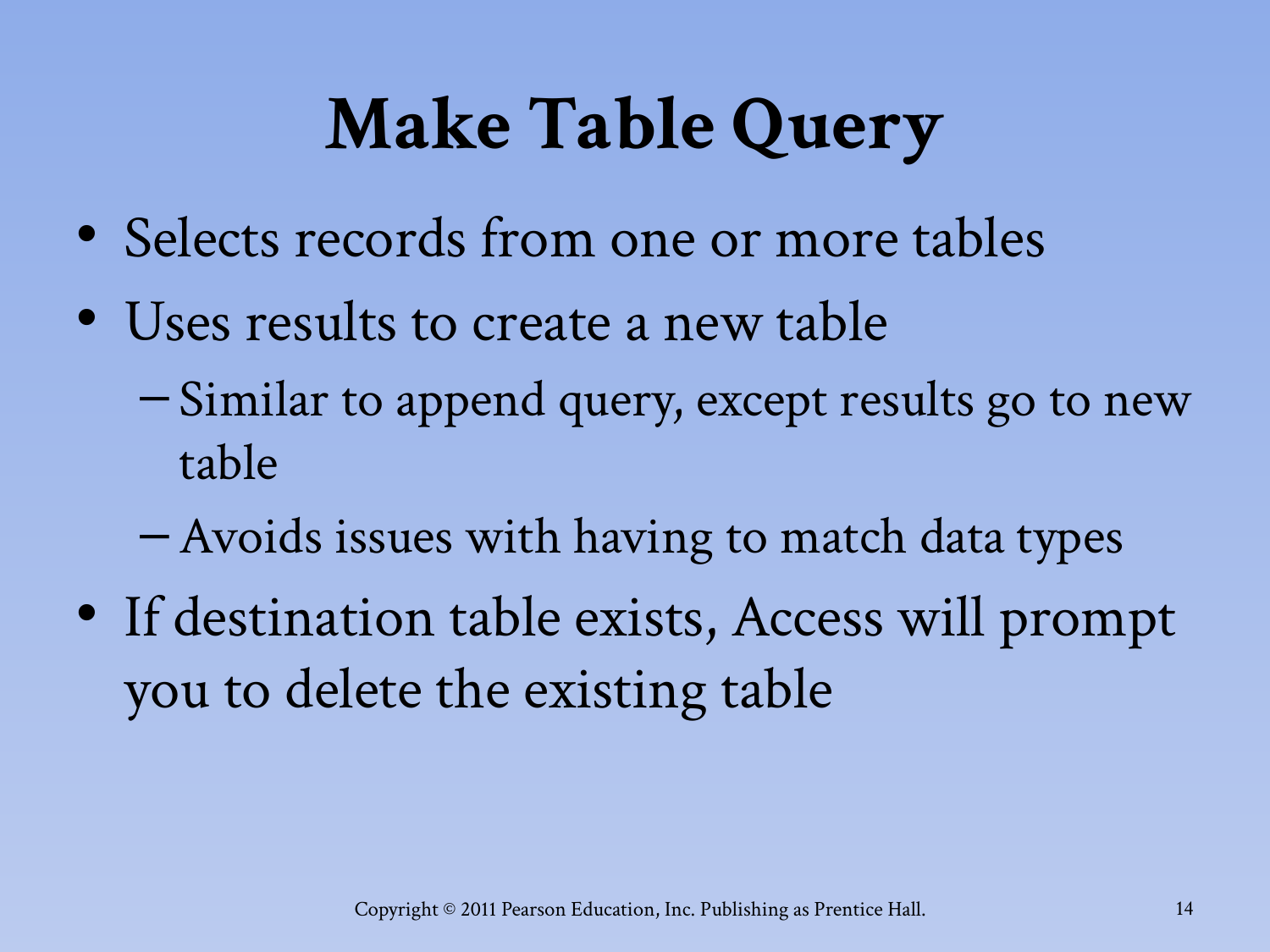

# Make Table Query
Selects records from one or more tables
Uses results to create a new table
Similar to append query, except results go to new table
Avoids issues with having to match data types
If destination table exists, Access will prompt you to delete the existing table

Copyright © 2011 Pearson Education, Inc. Publishing as Prentice Hall.

14